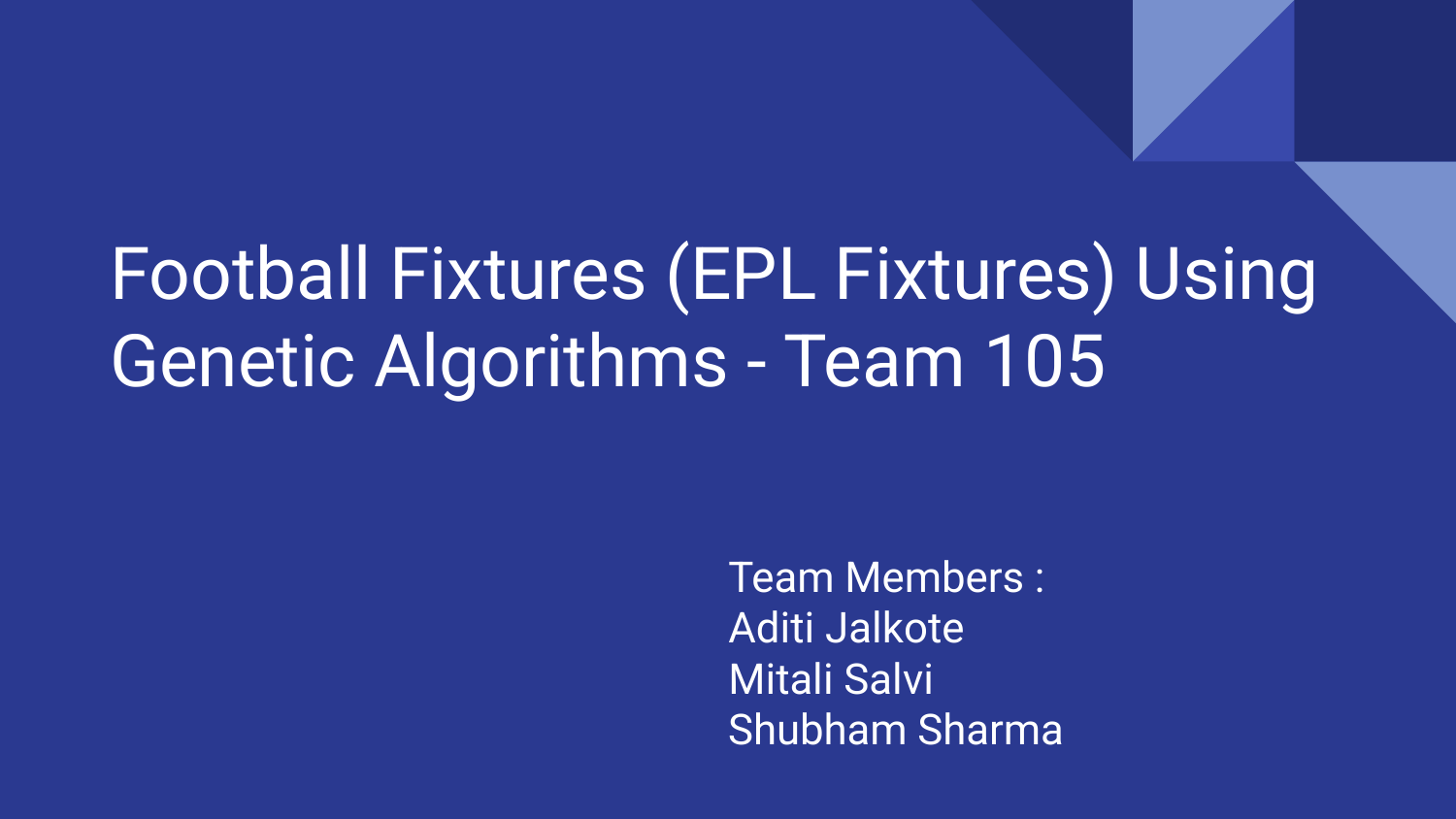

# Football Fixtures (EPL Fixtures) Using Genetic Algorithms - Team 105
Team Members :
Aditi Jalkote
Mitali Salvi
Shubham Sharma